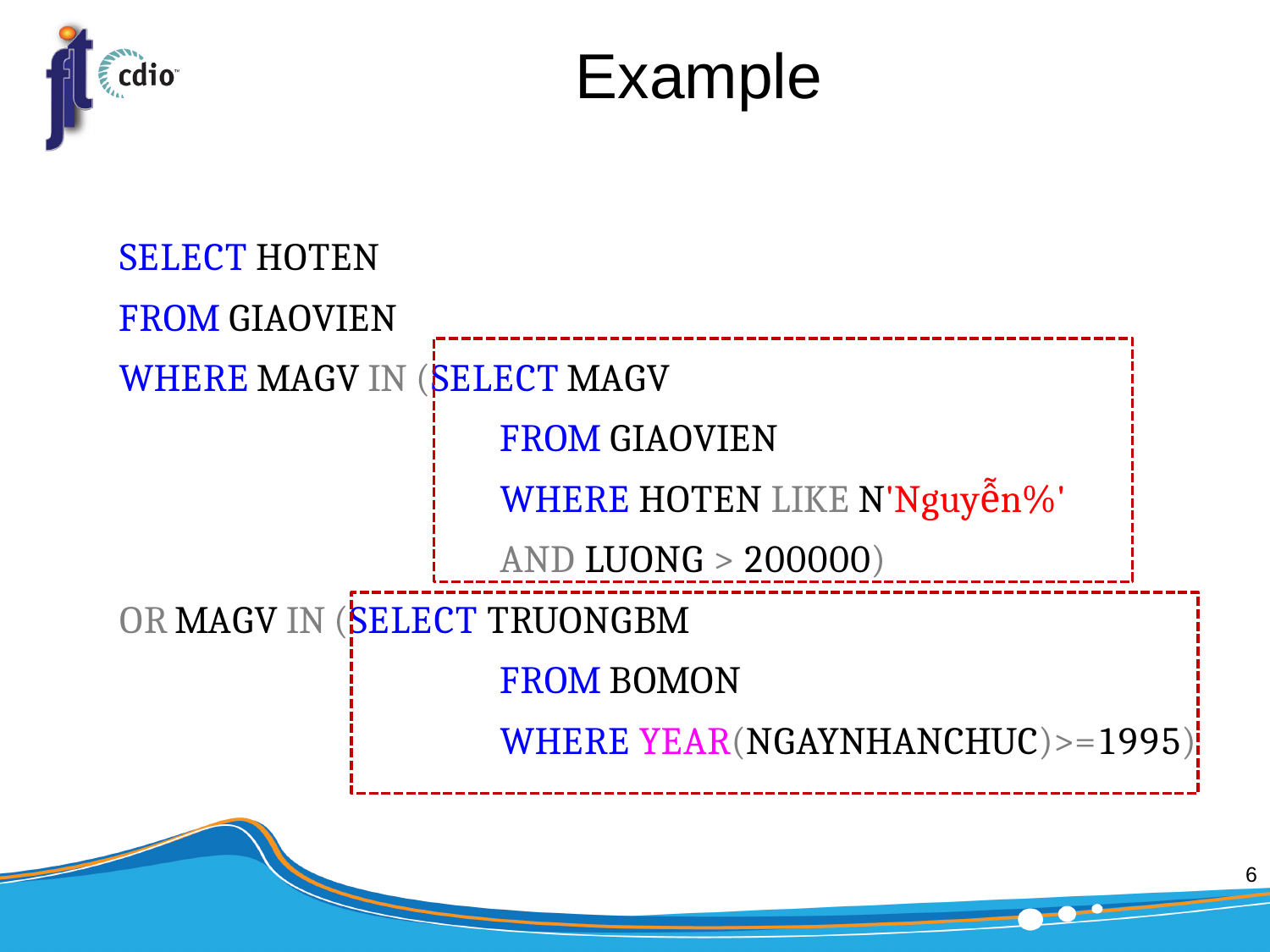

# Example
SELECT HOTEN
FROM GIAOVIEN
WHERE MAGV IN (SELECT MAGV
			FROM GIAOVIEN
			WHERE HOTEN LIKE N'Nguyễn%'
			AND LUONG > 200000)
OR MAGV IN (SELECT TRUONGBM
			FROM BOMON
			WHERE YEAR(NGAYNHANCHUC)>=1995)

6